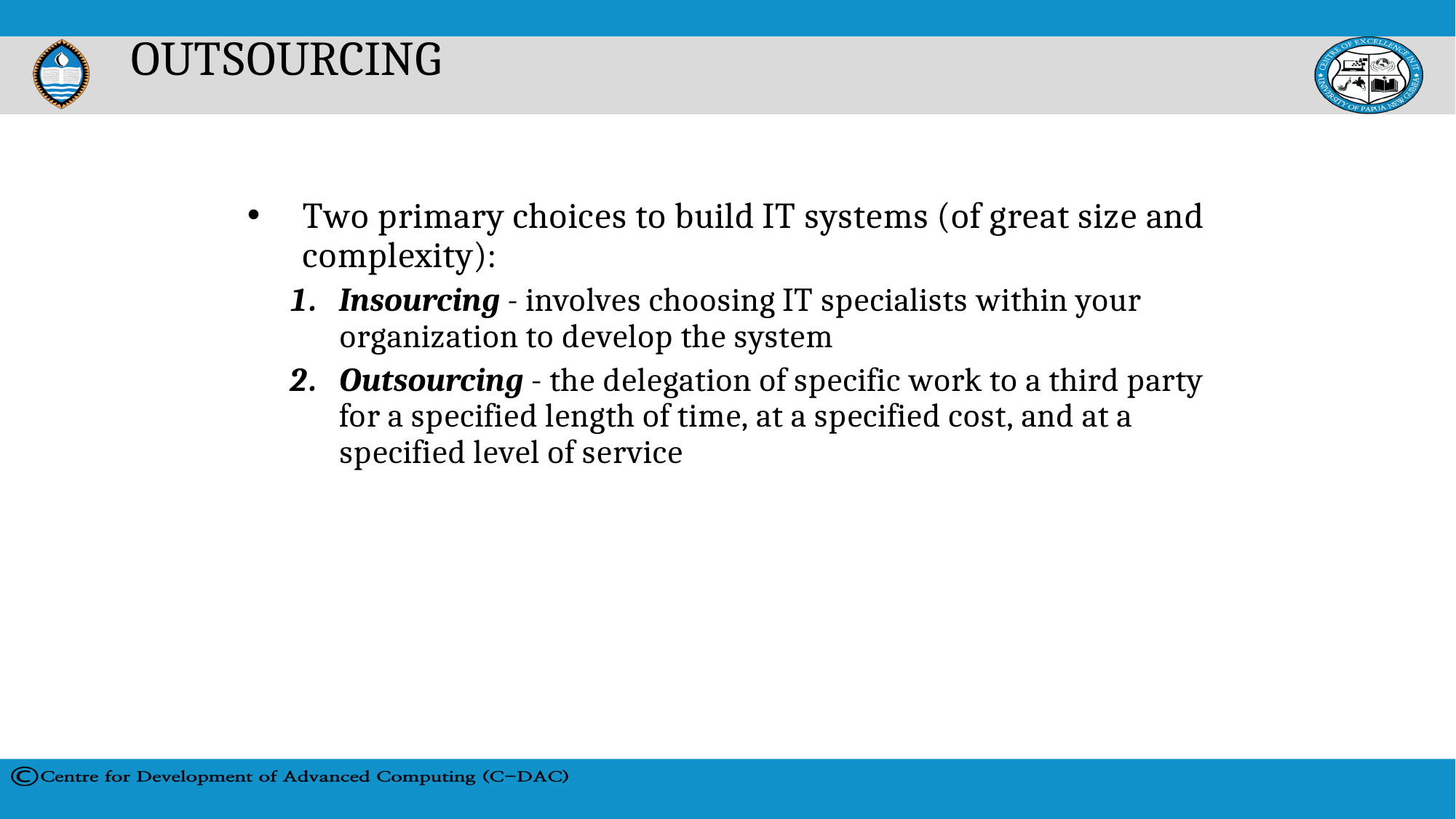

# OUTSOURCING
Two primary choices to build IT systems (of great size and complexity):
Insourcing - involves choosing IT specialists within your organization to develop the system
Outsourcing - the delegation of specific work to a third party for a specified length of time, at a specified cost, and at a specified level of service